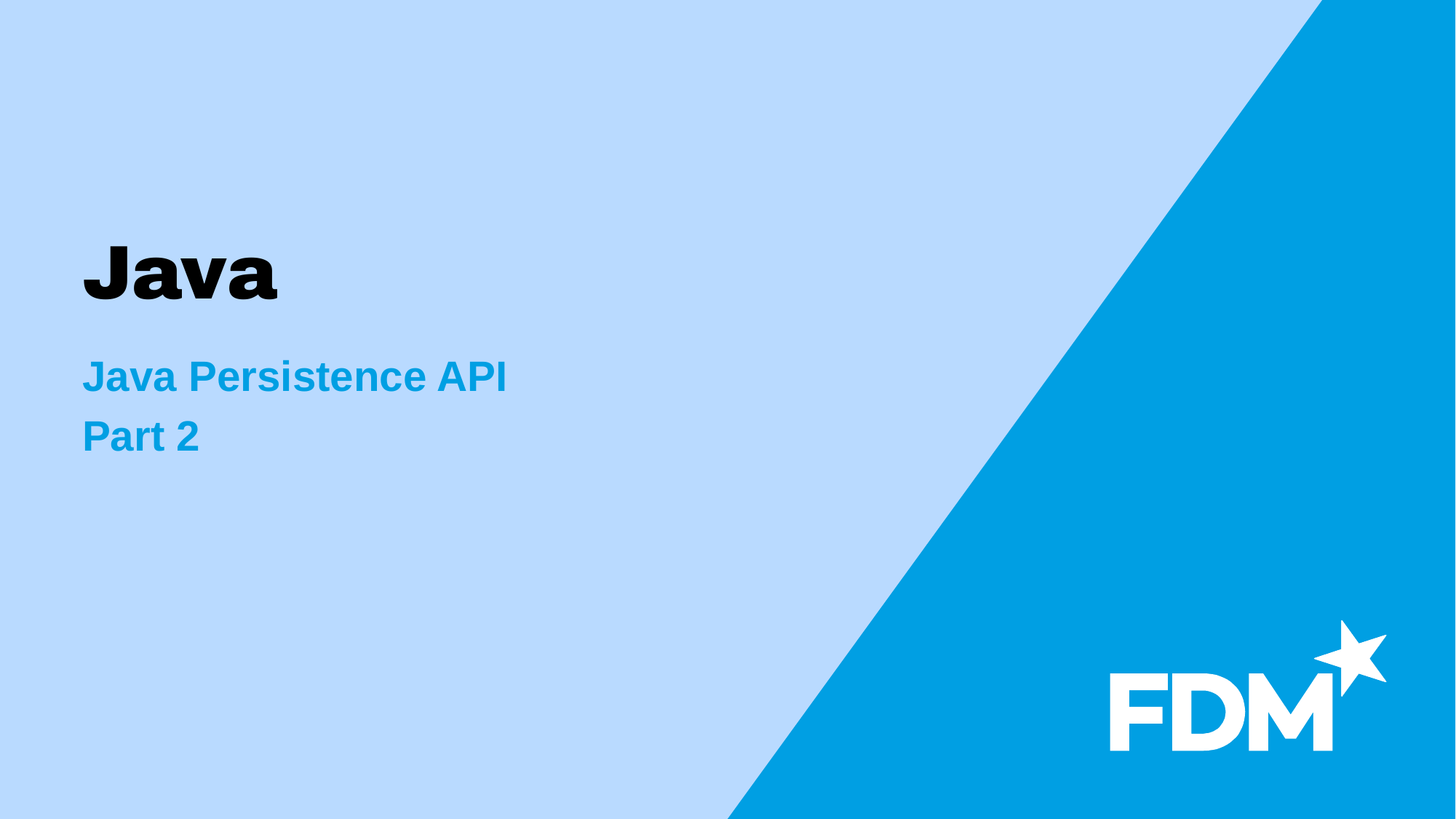

# Java
Java Persistence API
Part 2